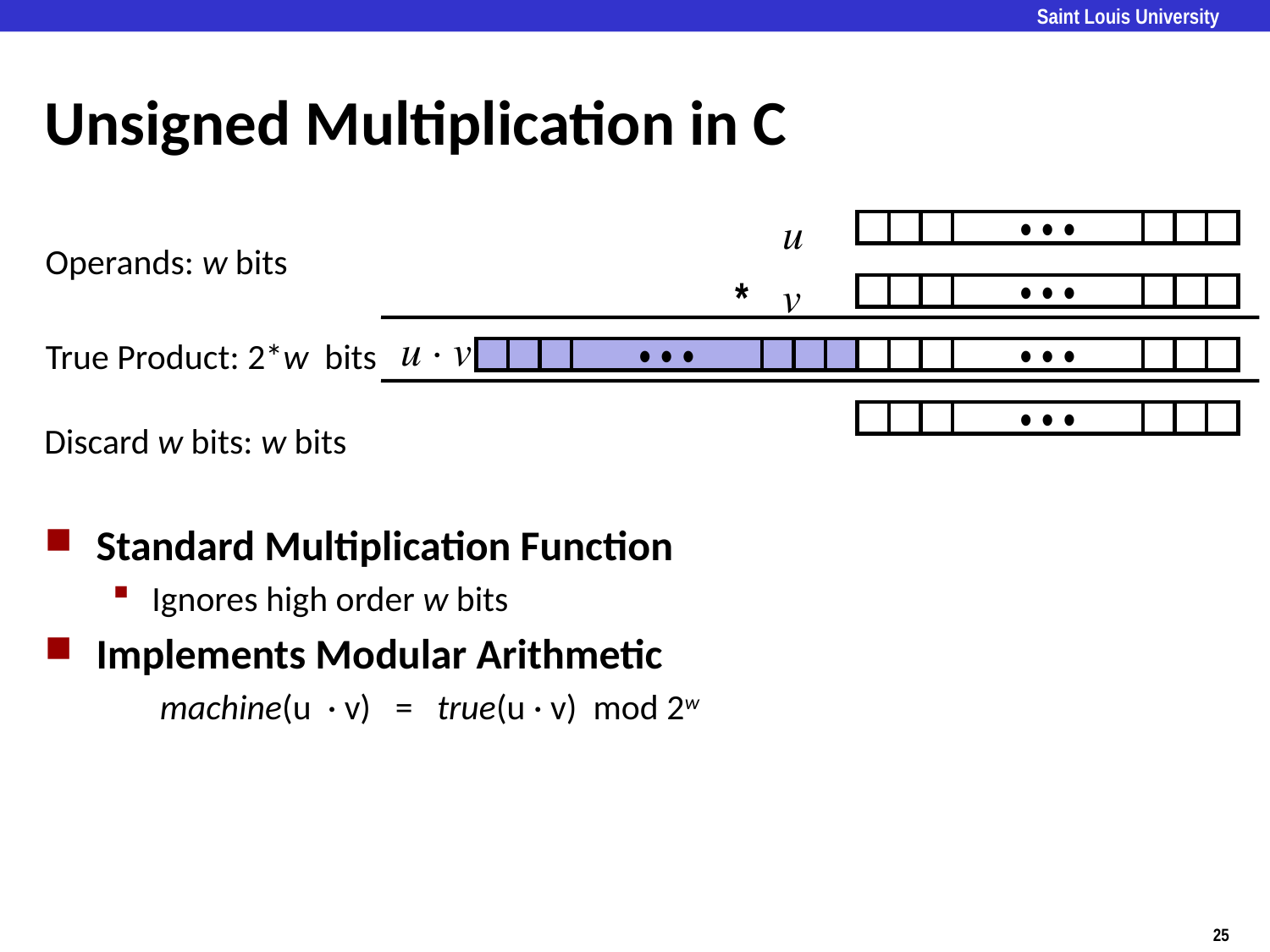

# Unsigned Multiplication in C
u

• • •

Operands: w bits
*
v

• • •

u · v
True Product: 2*w  bits

• • •

• • •

• • •

Discard w bits: w bits
Standard Multiplication Function
Ignores high order w bits
Implements Modular Arithmetic
	 machine(u  · v)   =   true(u · v)  mod 2w